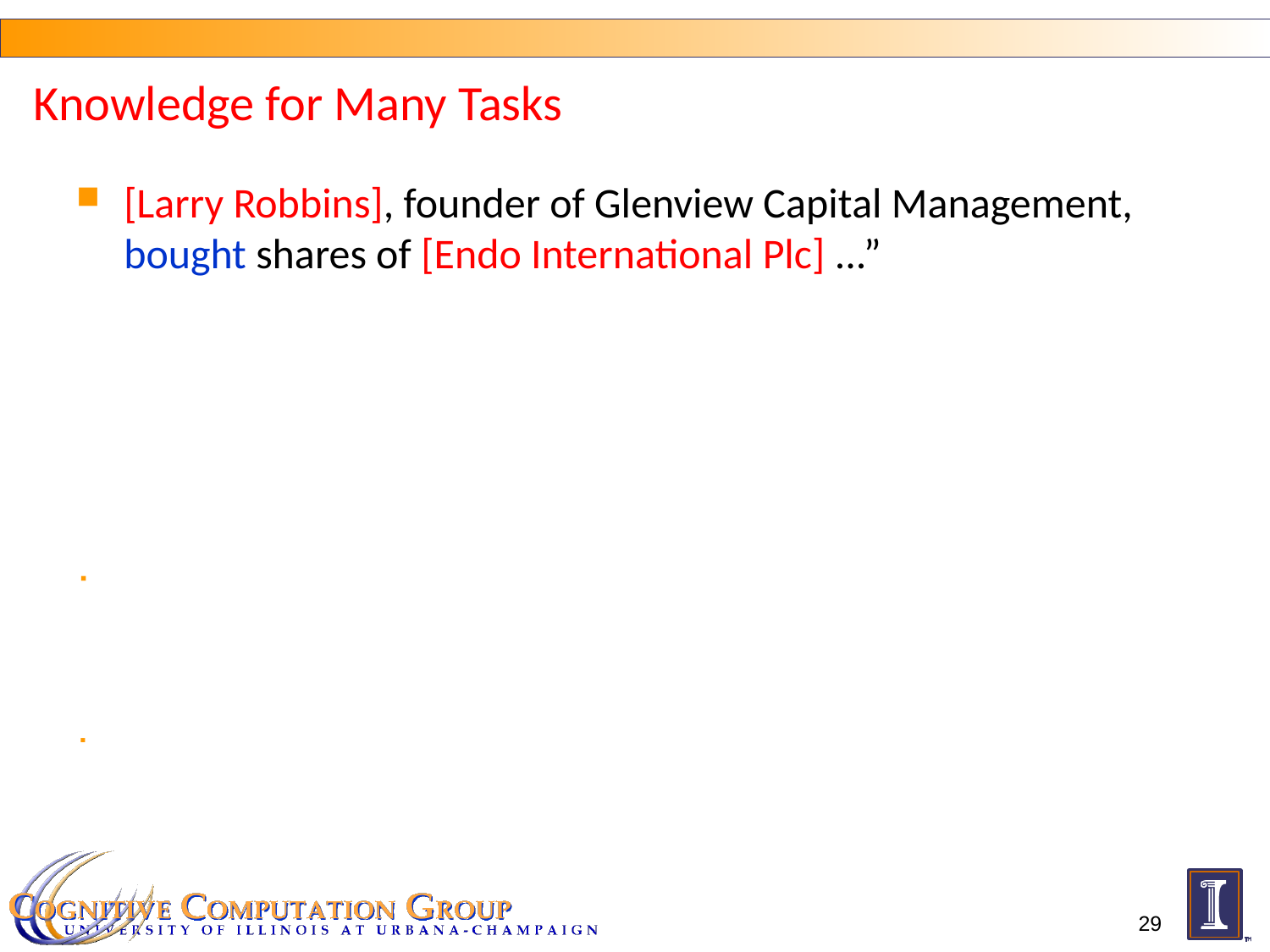

# Knowledge for Many Tasks
[Larry Robbins], founder of Glenview Capital Management, bought shares of [Endo International Plc] ...”

29